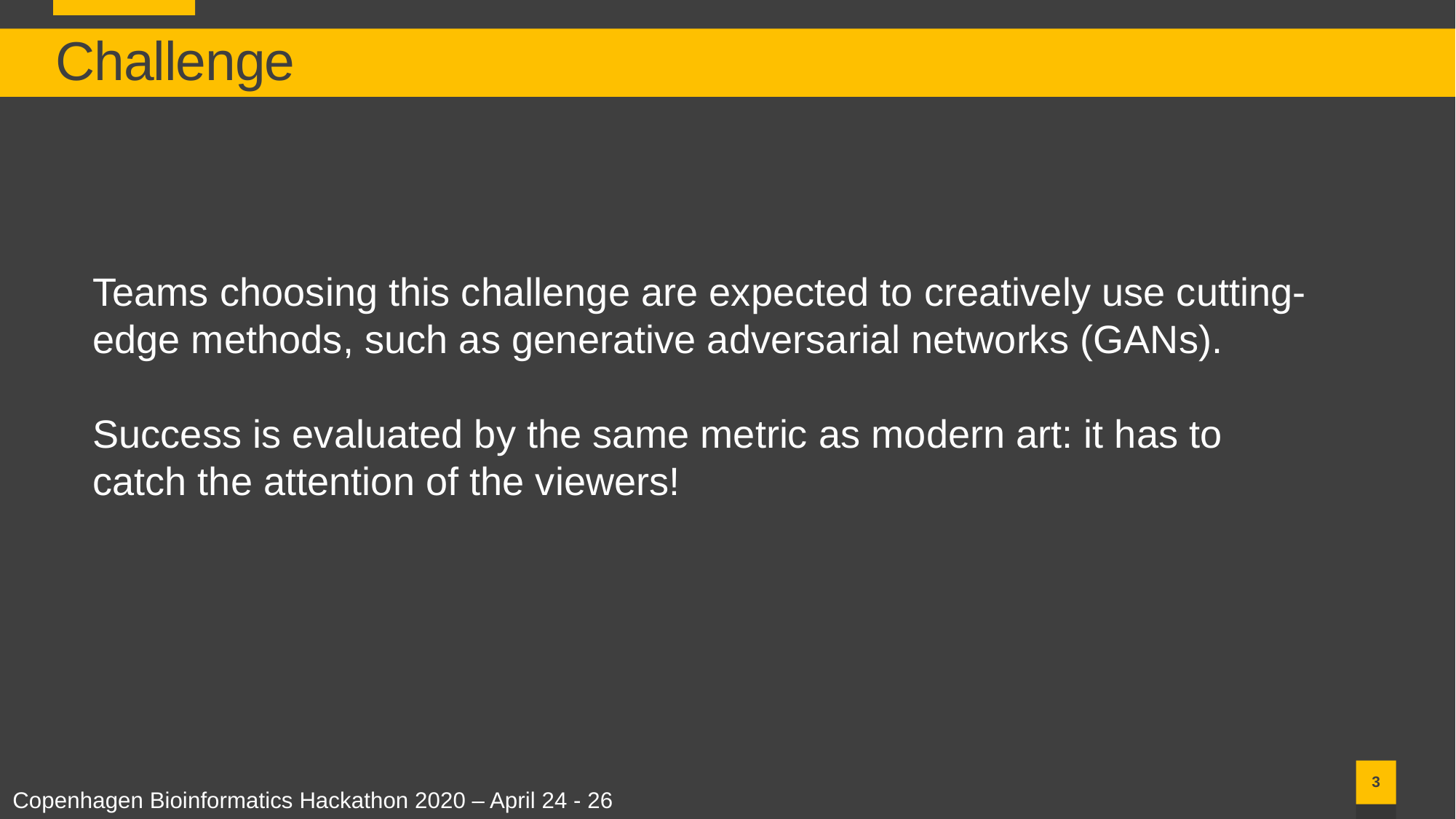

# Challenge
Teams choosing this challenge are expected to creatively use cutting-edge methods, such as generative adversarial networks (GANs).

Success is evaluated by the same metric as modern art: it has to catch the attention of the viewers!
Copenhagen Bioinformatics Hackathon 2020 – April 24 - 26